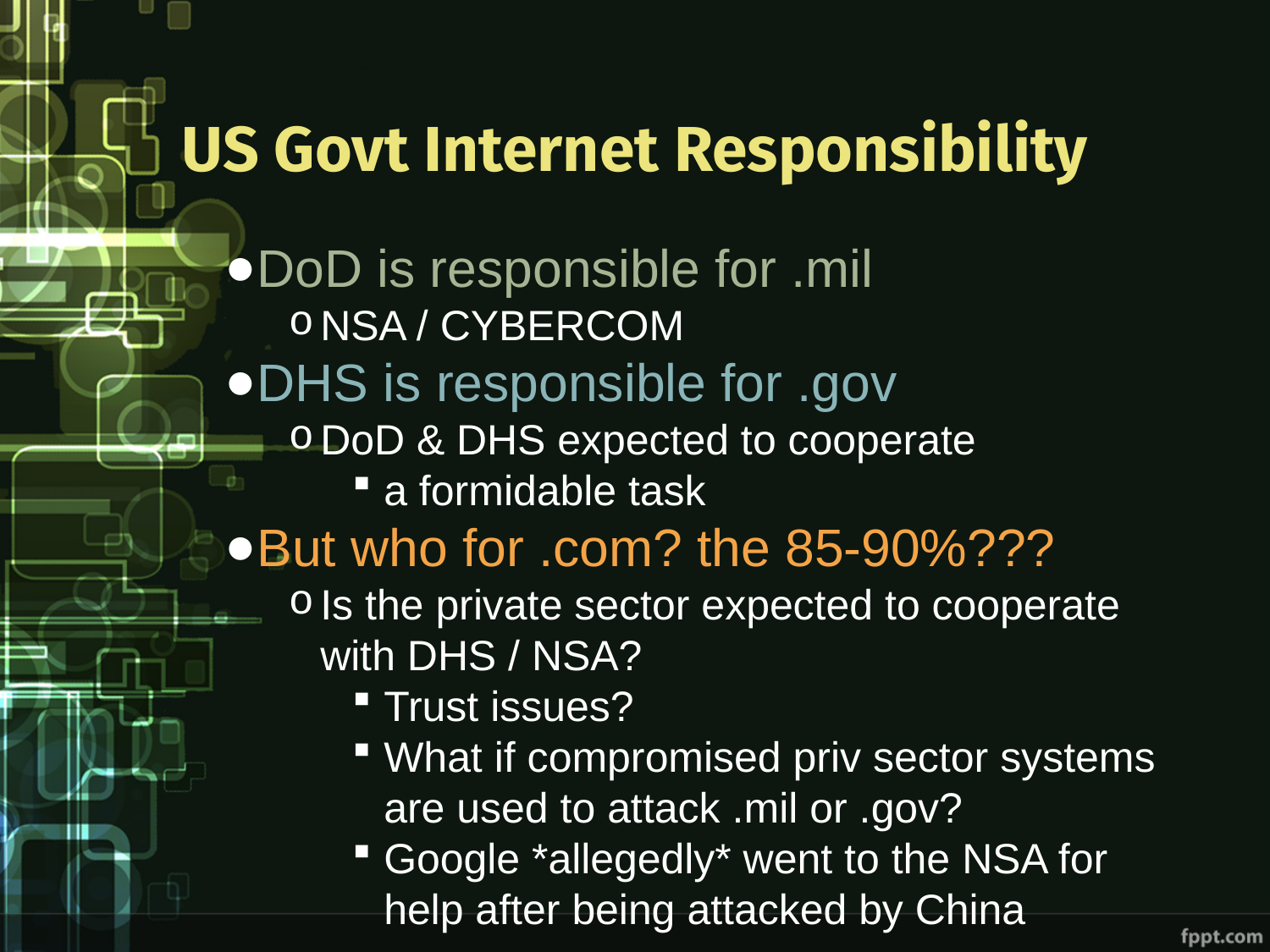

# US Govt Internet Responsibility
DoD is responsible for .mil
NSA / CYBERCOM
DHS is responsible for .gov
DoD & DHS expected to cooperate
a formidable task
But who for .com? the 85-90%???
Is the private sector expected to cooperate with DHS / NSA?
Trust issues?
What if compromised priv sector systems are used to attack .mil or .gov?
Google *allegedly* went to the NSA for help after being attacked by China